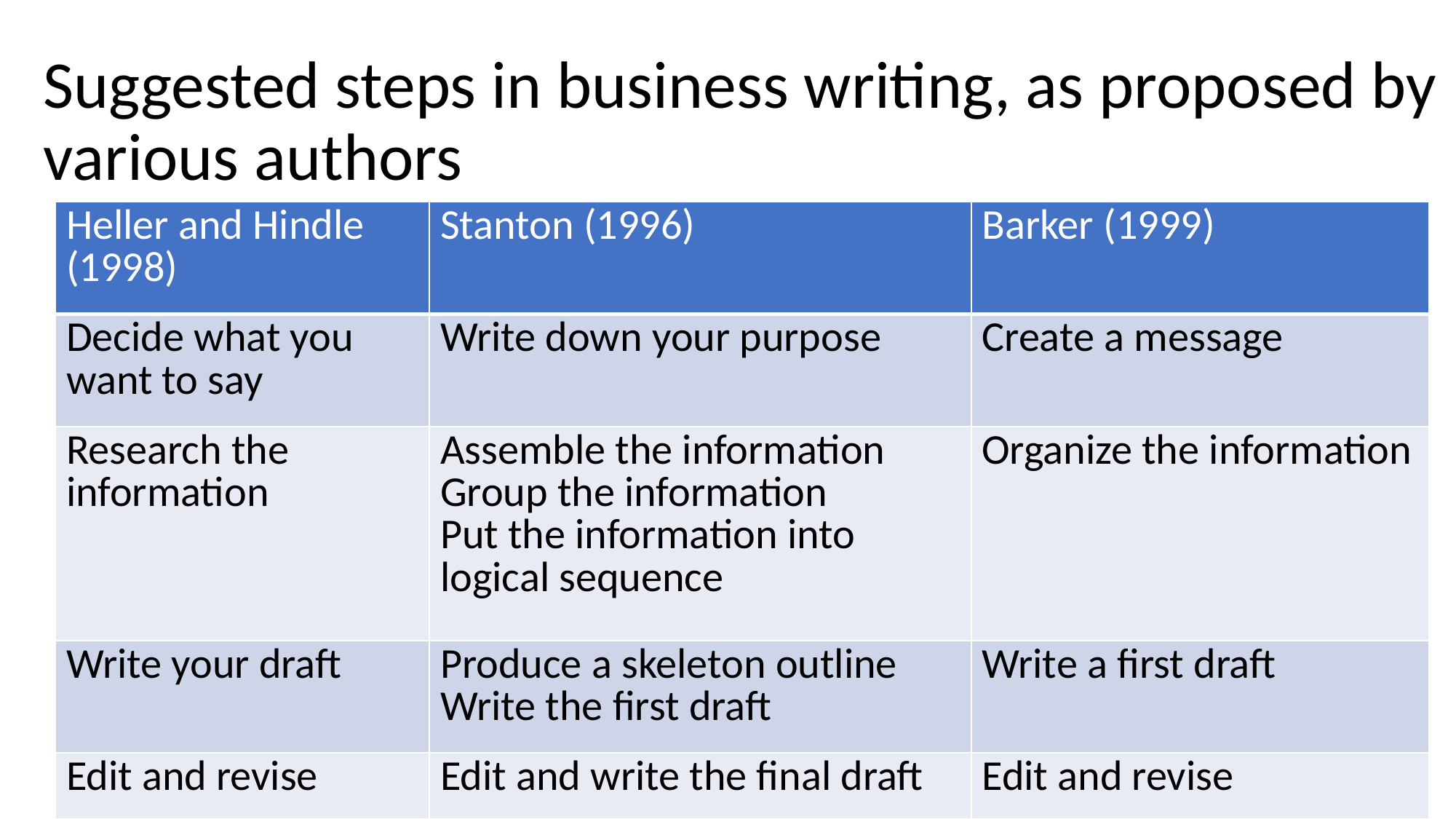

# Suggested steps in business writing, as proposed by various authors
| Heller and Hindle (1998) | Stanton (1996) | Barker (1999) |
| --- | --- | --- |
| Decide what you want to say | Write down your purpose | Create a message |
| Research the information | Assemble the information Group the information Put the information into logical sequence | Organize the information |
| Write your draft | Produce a skeleton outline Write the first draft | Write a first draft |
| Edit and revise | Edit and write the final draft | Edit and revise |